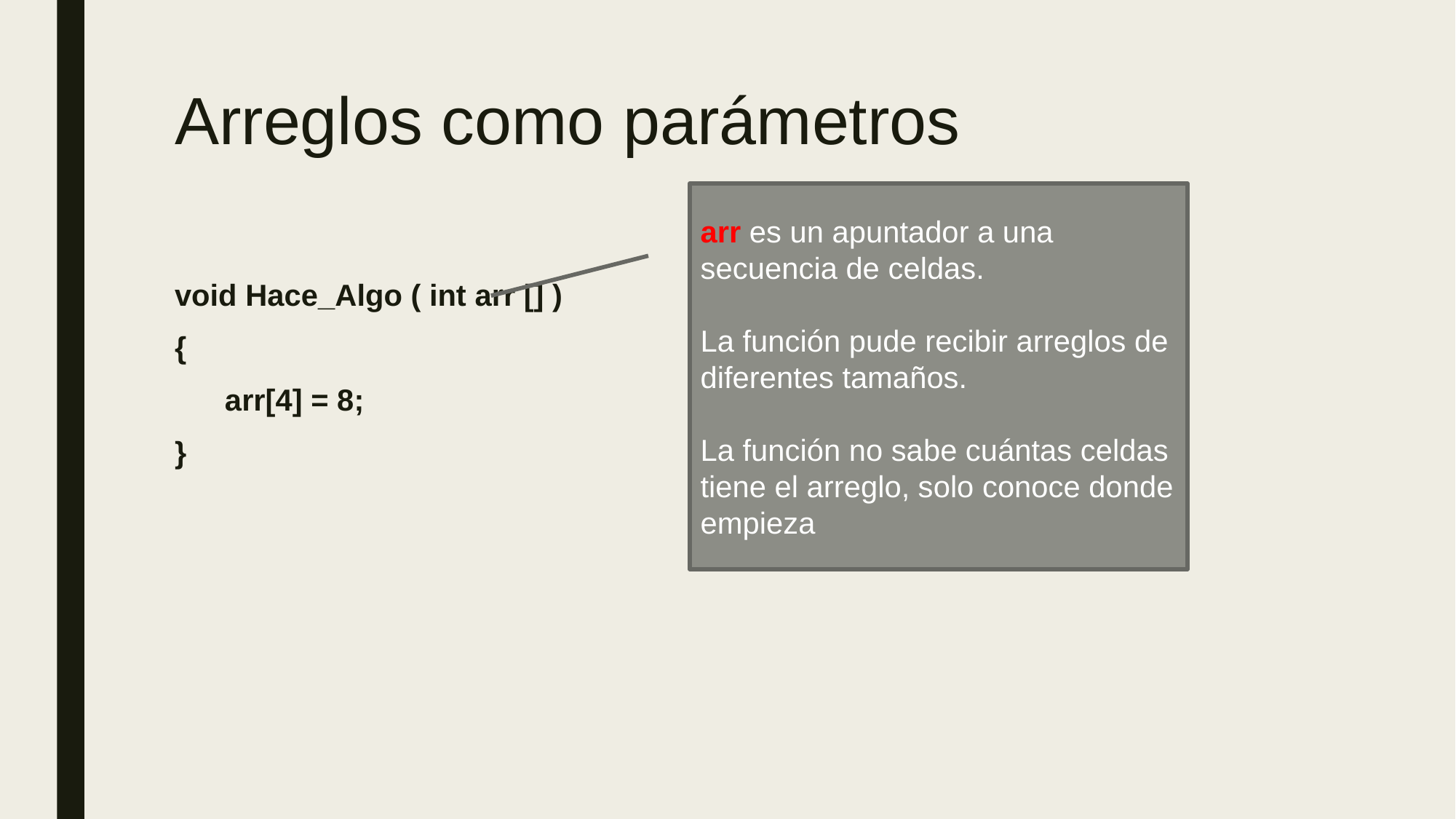

# Arreglos como parámetros
arr es un apuntador a una secuencia de celdas.

La función pude recibir arreglos de diferentes tamaños.

La función no sabe cuántas celdas tiene el arreglo, solo conoce donde empieza
void Hace_Algo ( int arr [] )
{
      arr[4] = 8;
}